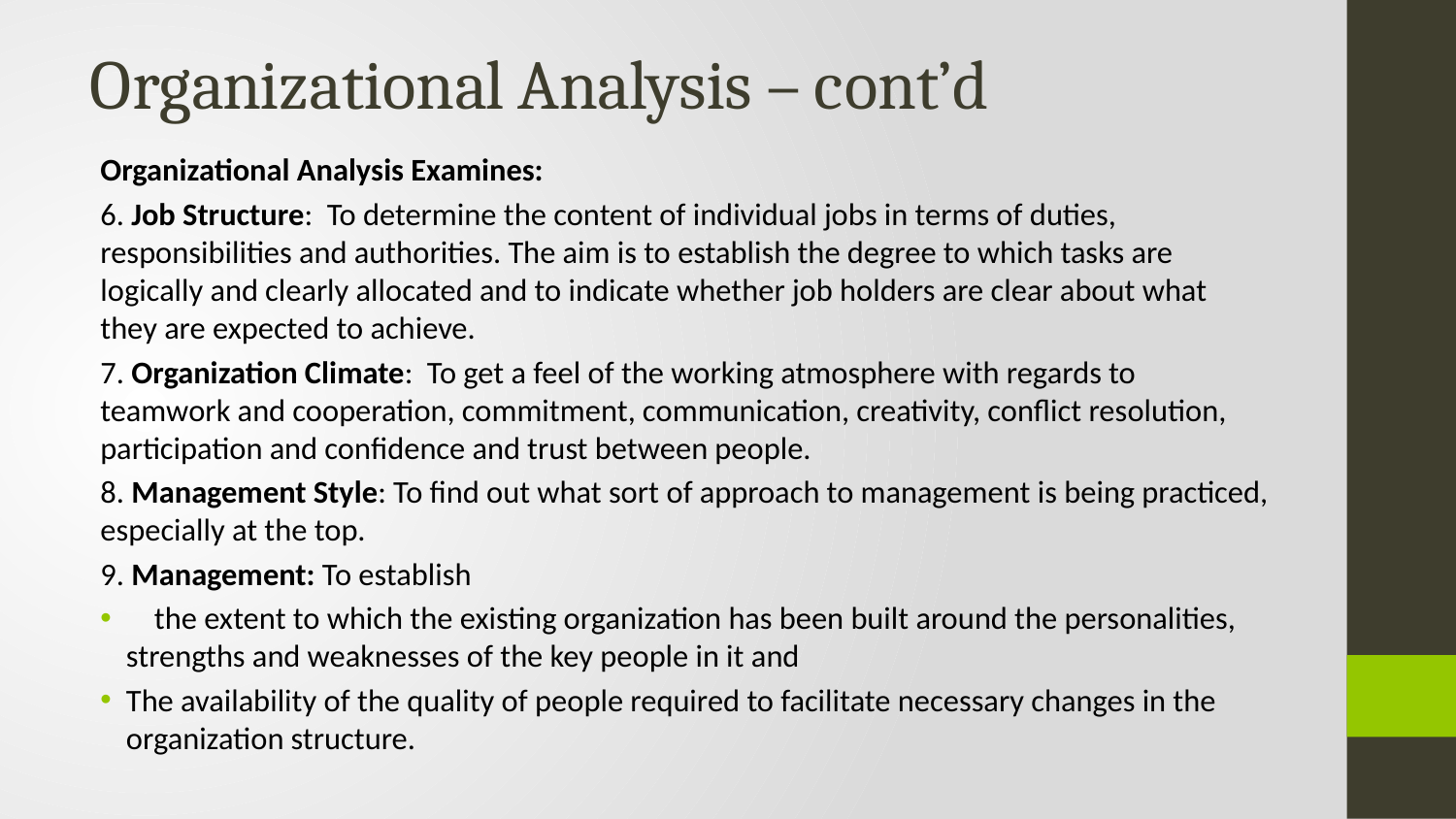

# Organizational Analysis – cont’d
Organizational Analysis Examines:
6. Job Structure:  To determine the content of individual jobs in terms of duties, responsibilities and authorities. The aim is to establish the degree to which tasks are logically and clearly allocated and to indicate whether job holders are clear about what they are expected to achieve.
7. Organization Climate:  To get a feel of the working atmosphere with regards to teamwork and cooperation, commitment, communication, creativity, conflict resolution, participation and confidence and trust between people.
8. Management Style: To find out what sort of approach to management is being practiced, especially at the top.
9. Management: To establish
    the extent to which the existing organization has been built around the personalities, strengths and weaknesses of the key people in it and
The availability of the quality of people required to facilitate necessary changes in the organization structure.